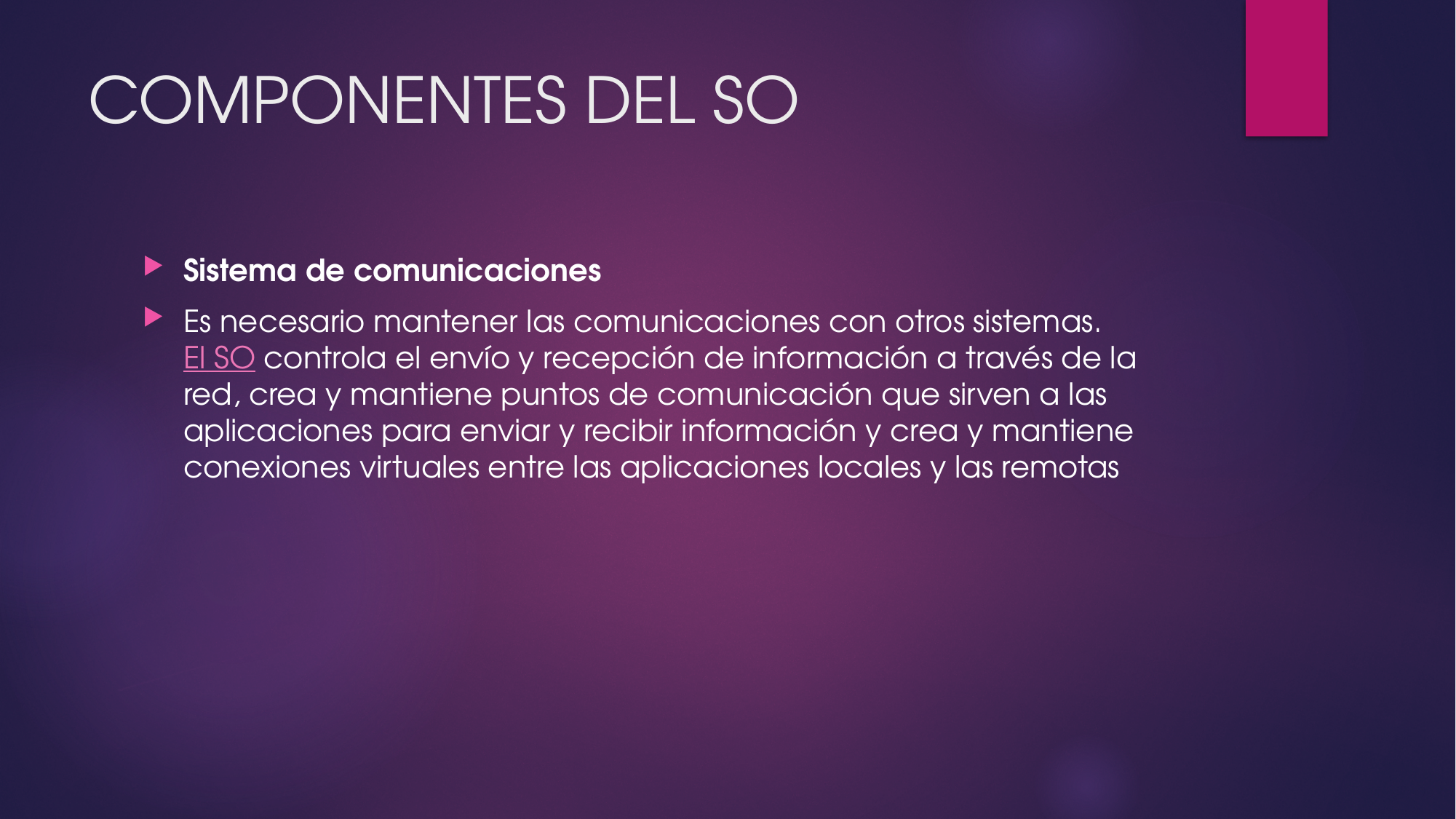

# COMPONENTES DEL SO
Sistema de comunicaciones
Es necesario mantener las comunicaciones con otros sistemas.
El SO controla el envío y recepción de información a través de la red, crea y mantiene puntos de comunicación que sirven a las aplicaciones para enviar y recibir información y crea y mantiene conexiones virtuales entre las aplicaciones locales y las remotas